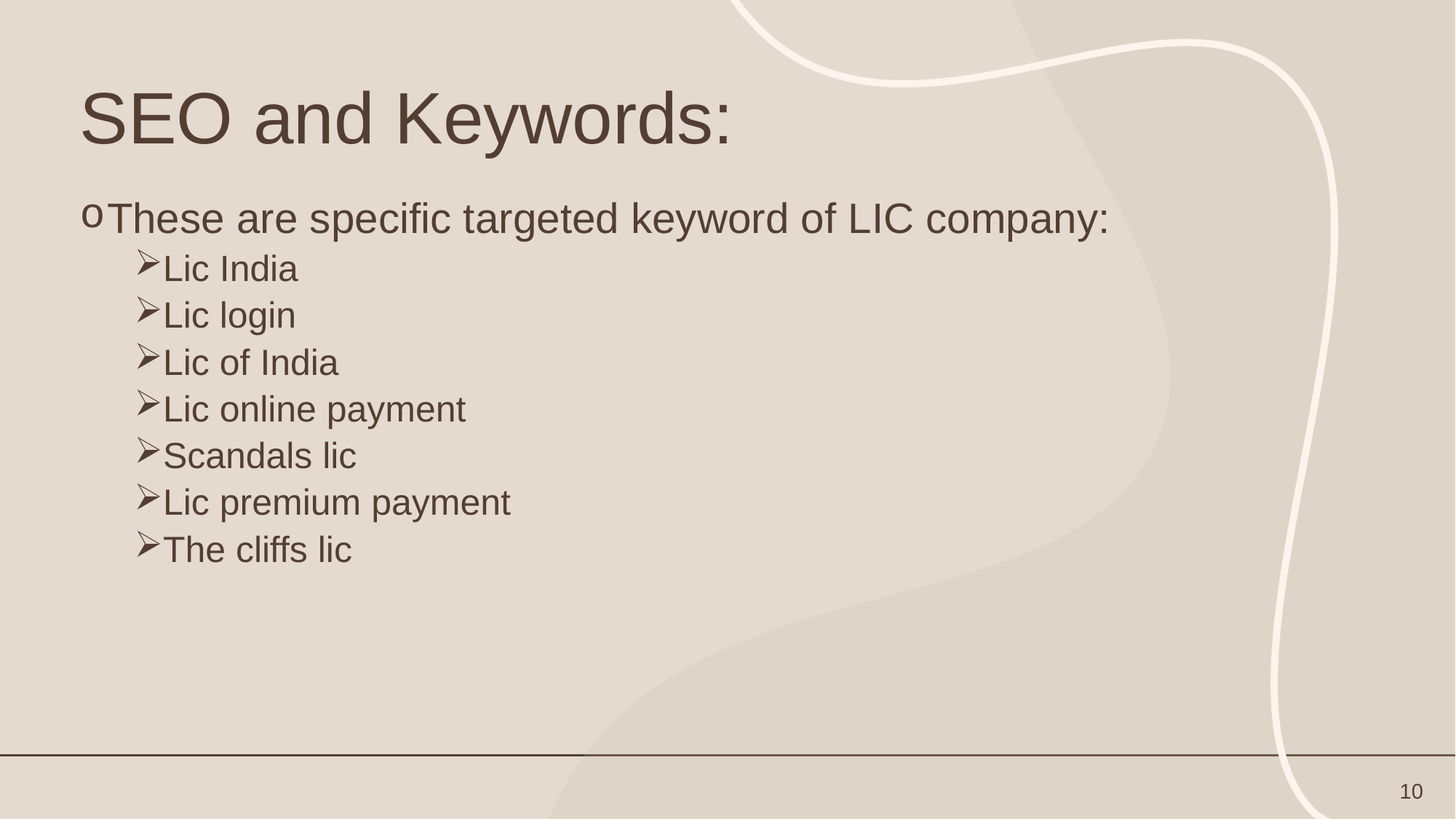

# SEO and Keywords:
These are specific targeted keyword of LIC company:
Lic India
Lic login
Lic of India
Lic online payment
Scandals lic
Lic premium payment
The cliffs lic
10